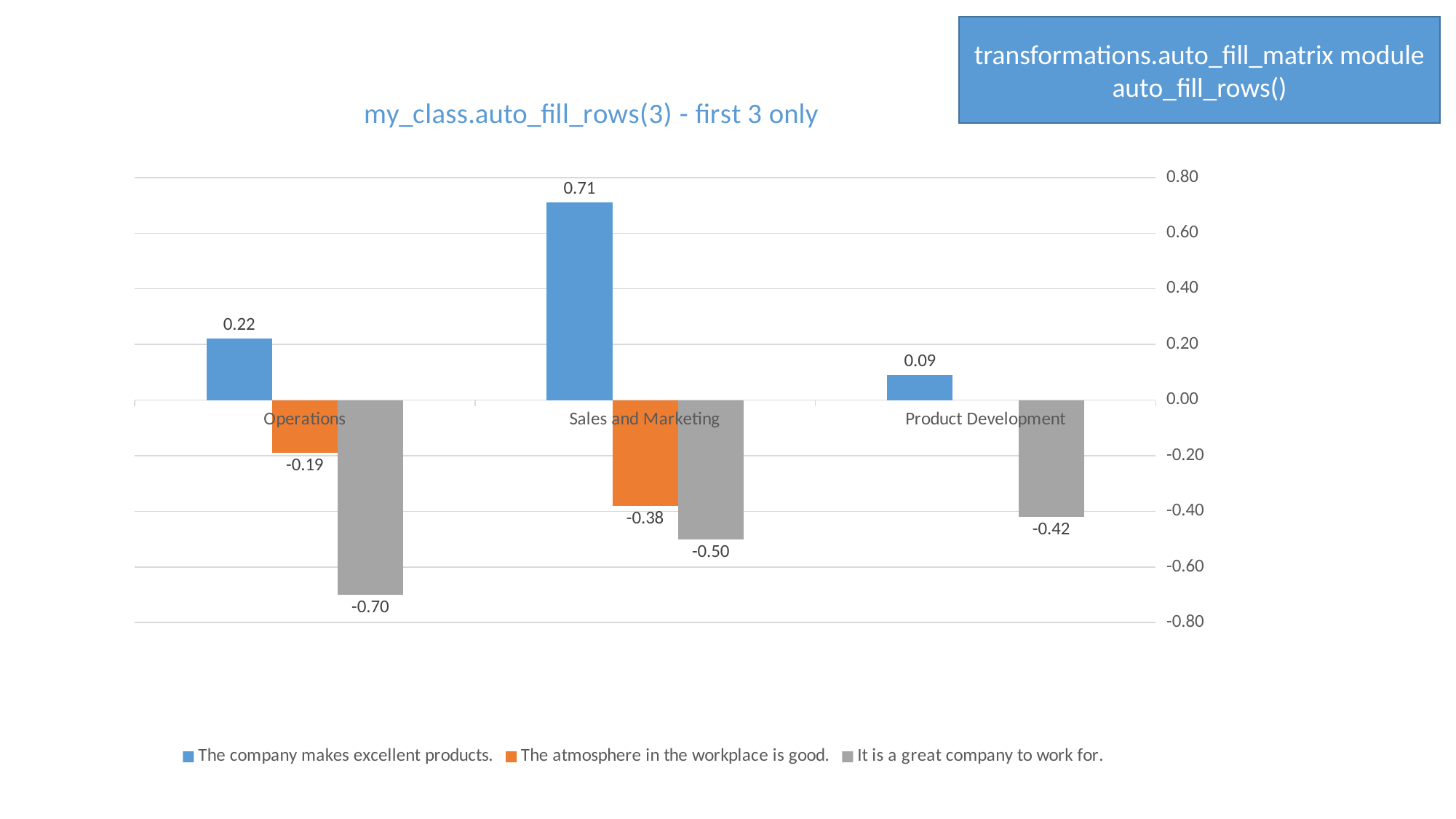

transformations.auto_fill_matrix module
auto_fill_rows()

### Chart: my_class.auto_fill_rows(3) - first 3 only

| Category | The company makes excellent products. | The atmosphere in the workplace is good. | It is a great company to work for. |
|---|---|---|---|
| Operations | 0.22 | -0.19 | -0.7 |
| Sales and Marketing | 0.71 | -0.38 | -0.5 |
| Product Development | 0.09 | None | -0.42 |